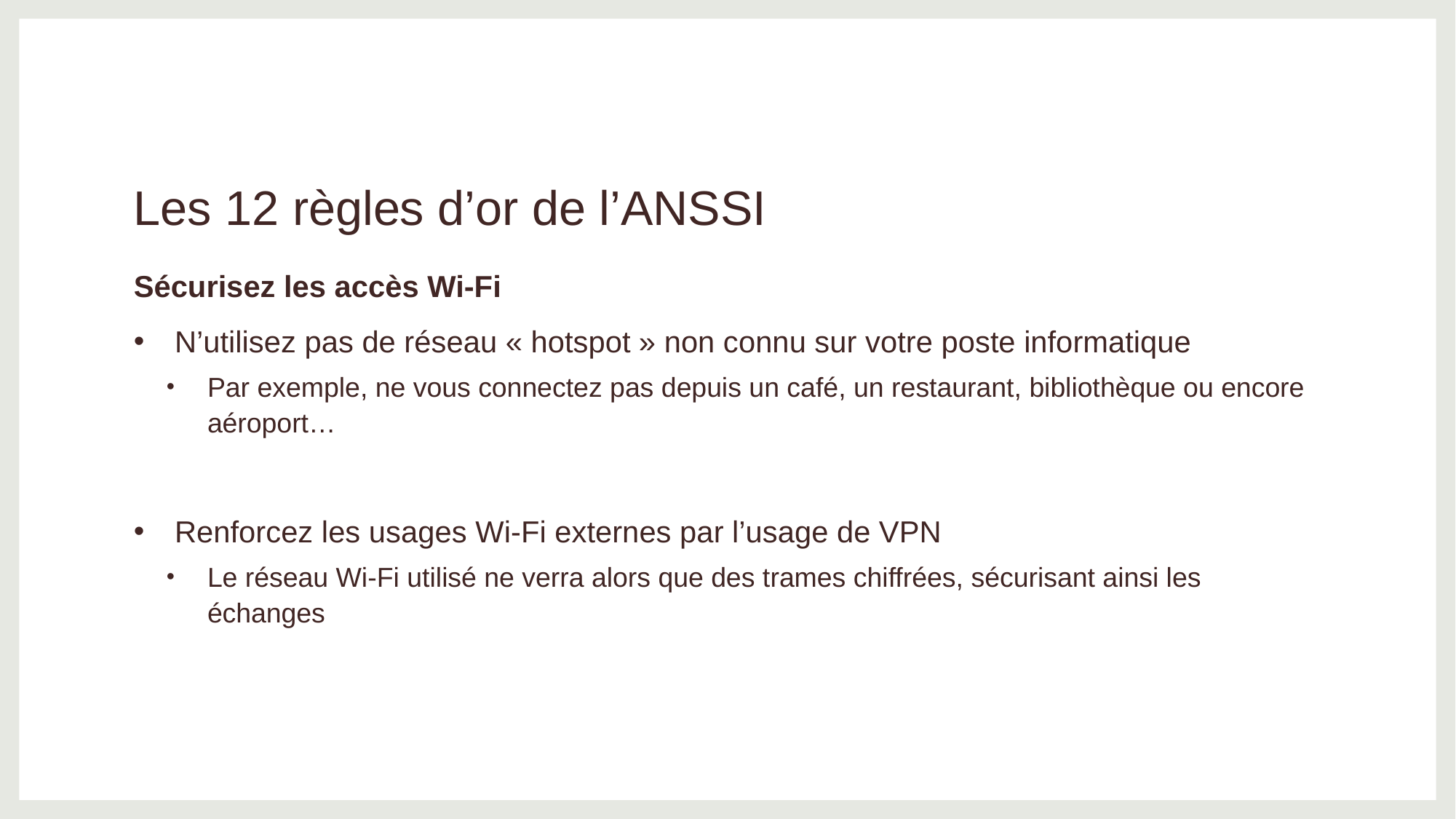

# Les 12 règles d’or de l’ANSSI
Sécurisez les accès Wi-Fi
N’utilisez pas de réseau « hotspot » non connu sur votre poste informatique
Par exemple, ne vous connectez pas depuis un café, un restaurant, bibliothèque ou encore aéroport…

Renforcez les usages Wi-Fi externes par l’usage de VPN
Le réseau Wi-Fi utilisé ne verra alors que des trames chiffrées, sécurisant ainsi les échanges